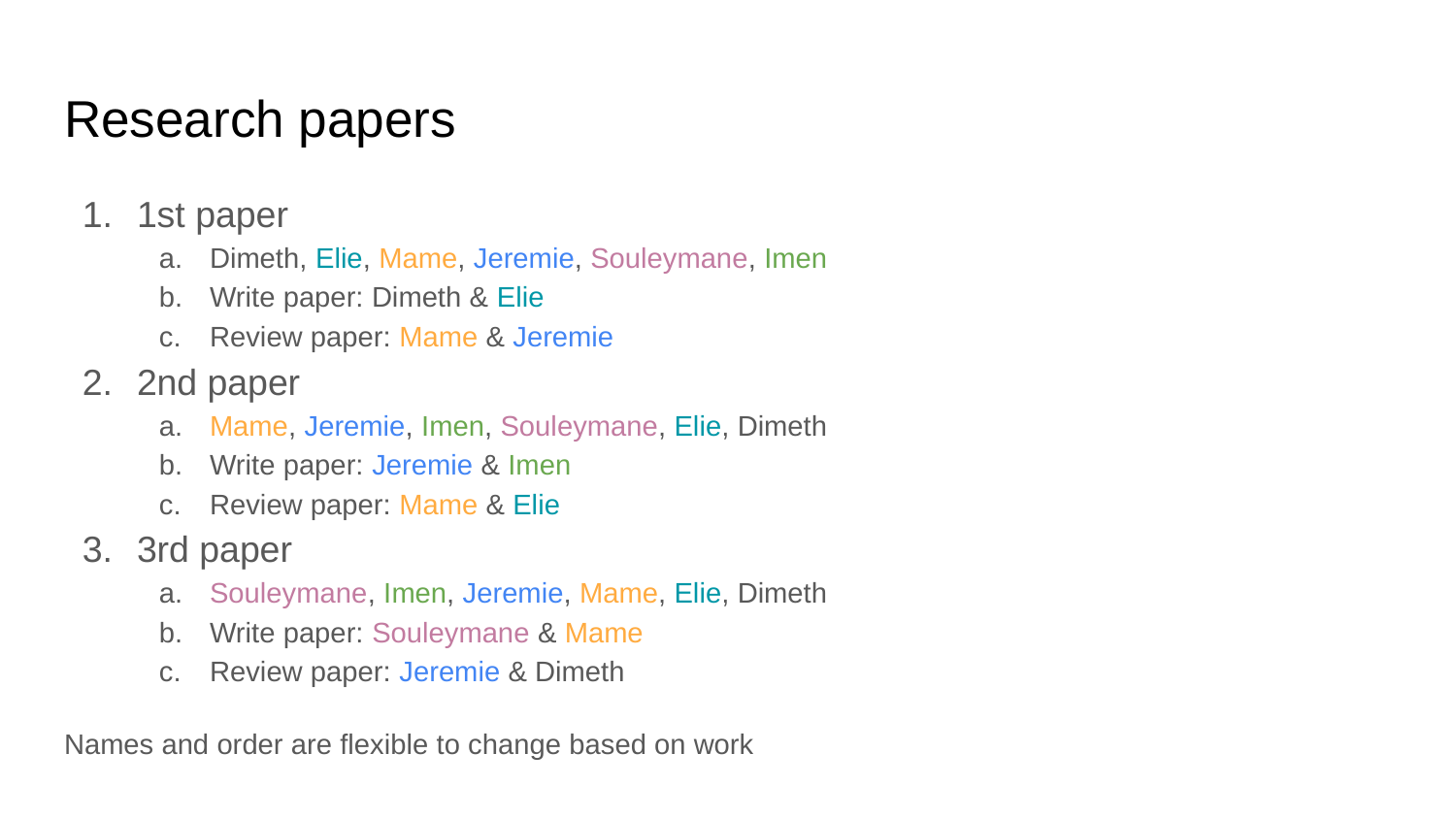

# Research papers

1st paper
Dimeth, Elie, Mame, Jeremie, Souleymane, Imen
Write paper: Dimeth & Elie
Review paper: Mame & Jeremie
2nd paper
Mame, Jeremie, Imen, Souleymane, Elie, Dimeth
Write paper: Jeremie & Imen
Review paper: Mame & Elie
3rd paper
Souleymane, Imen, Jeremie, Mame, Elie, Dimeth
Write paper: Souleymane & Mame
Review paper: Jeremie & Dimeth
Names and order are flexible to change based on work